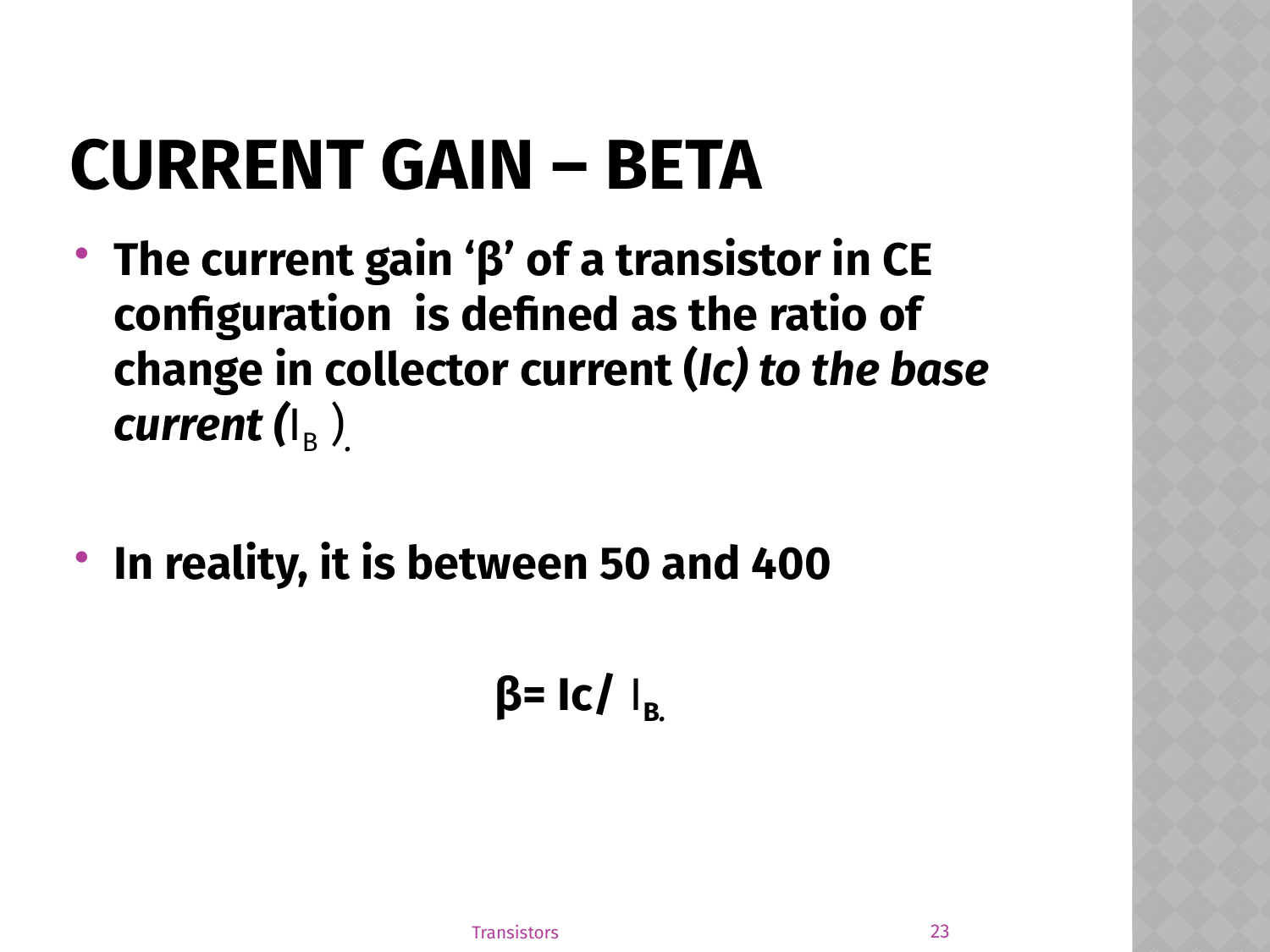

# CURRENT GAIN – beta
The current gain ‘β’ of a transistor in CE configuration  is defined as the ratio of change in collector current (Ic) to the base current (IB ).

In reality, it is between 50 and 400

				β= Ic/ IB.

23
Transistors